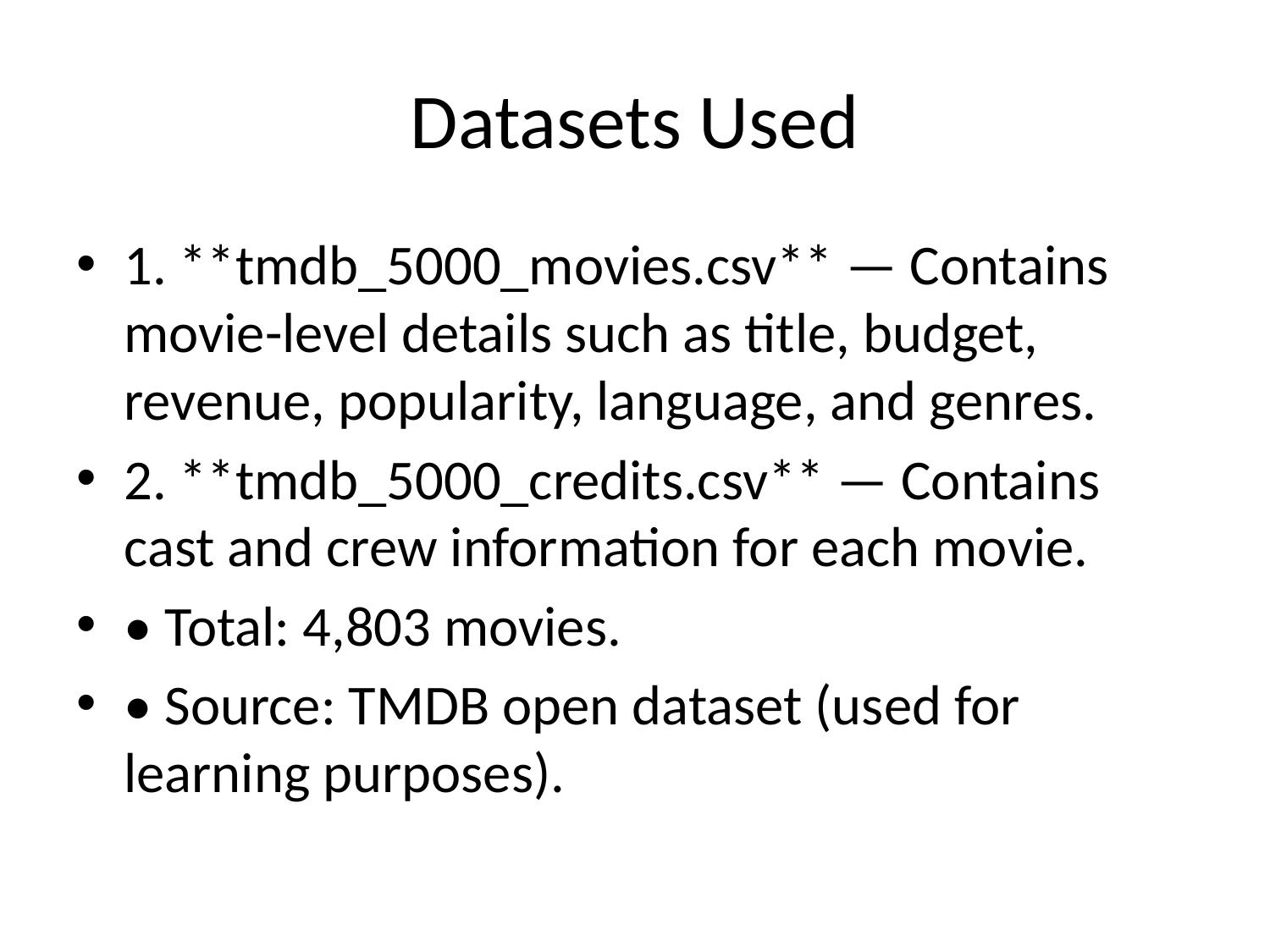

# Datasets Used
1. **tmdb_5000_movies.csv** — Contains movie-level details such as title, budget, revenue, popularity, language, and genres.
2. **tmdb_5000_credits.csv** — Contains cast and crew information for each movie.
• Total: 4,803 movies.
• Source: TMDB open dataset (used for learning purposes).